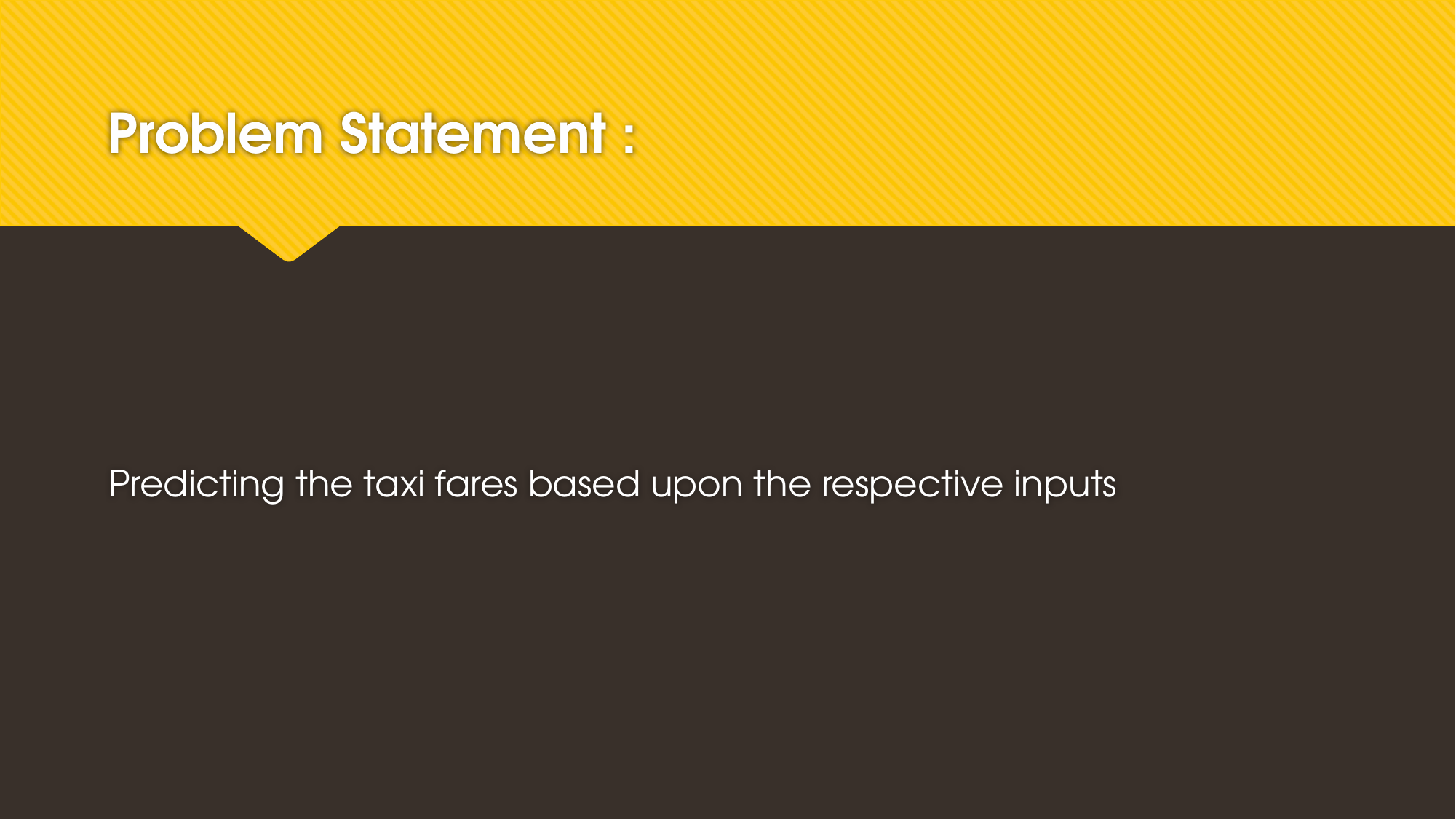

# Problem Statement :
Predicting the taxi fares based upon the respective inputs